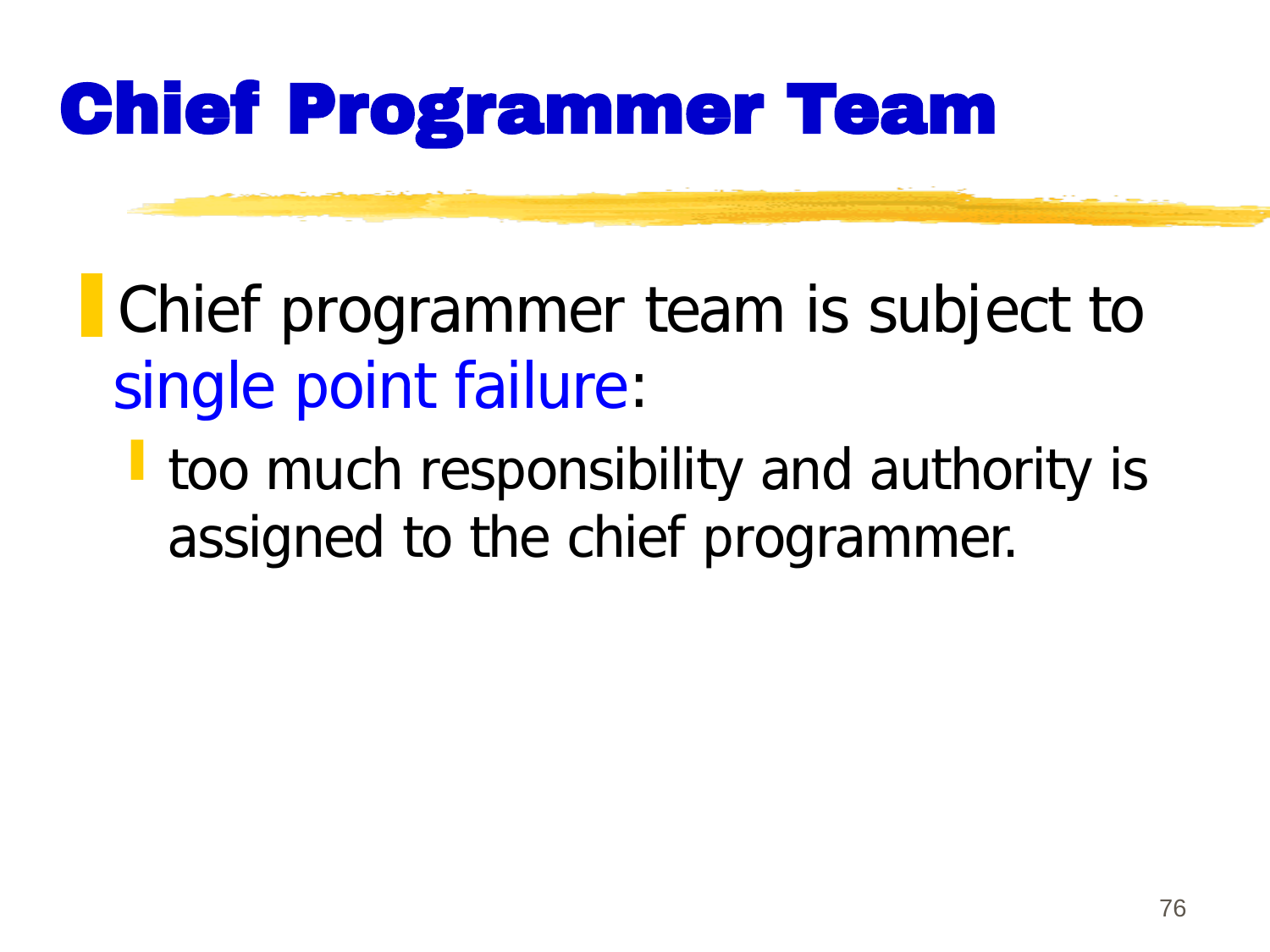

# Chief Programmer Team
Chief programmer team is subject to single point failure:
too much responsibility and authority is assigned to the chief programmer.
76